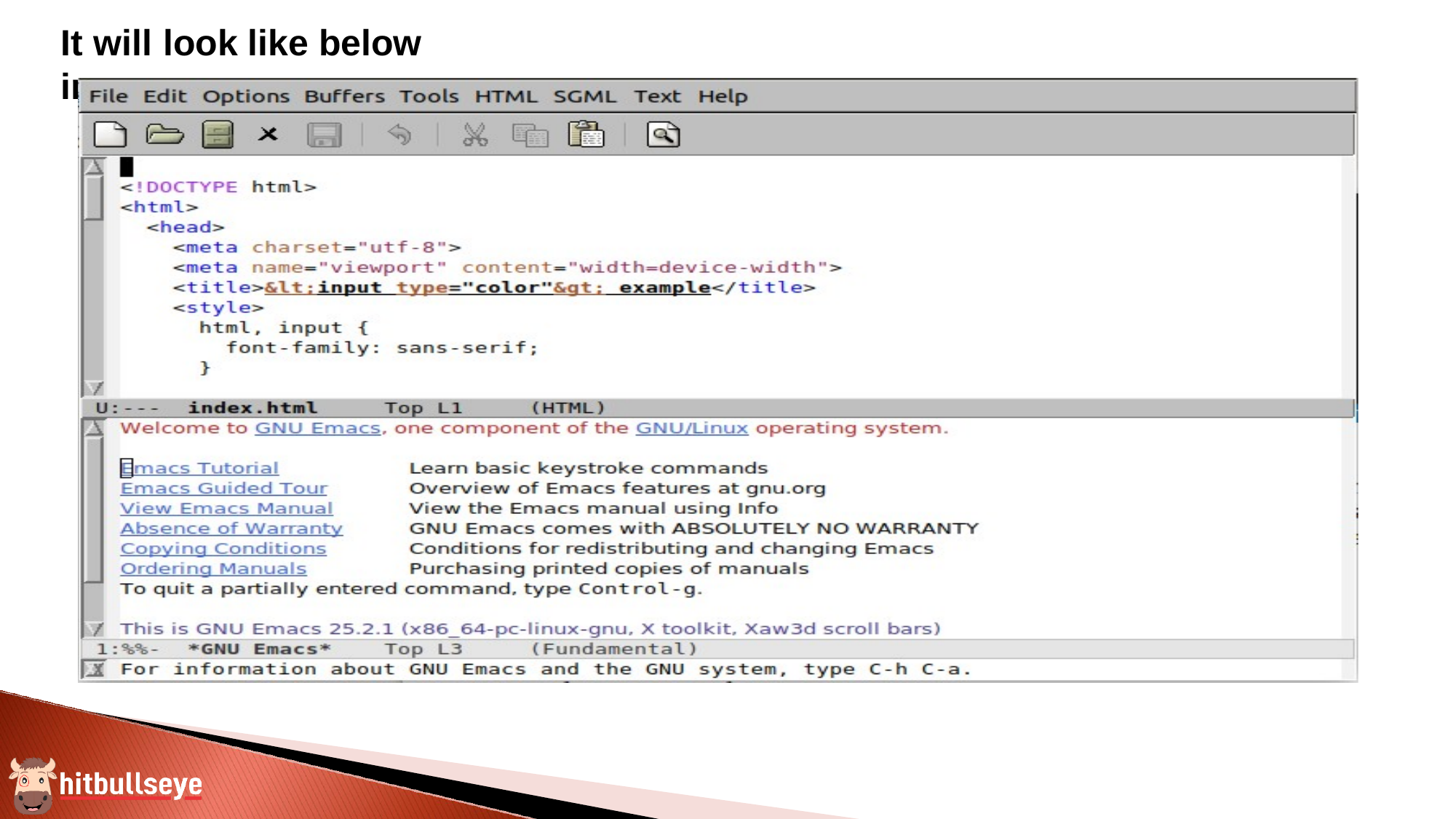

# It will look like below image: